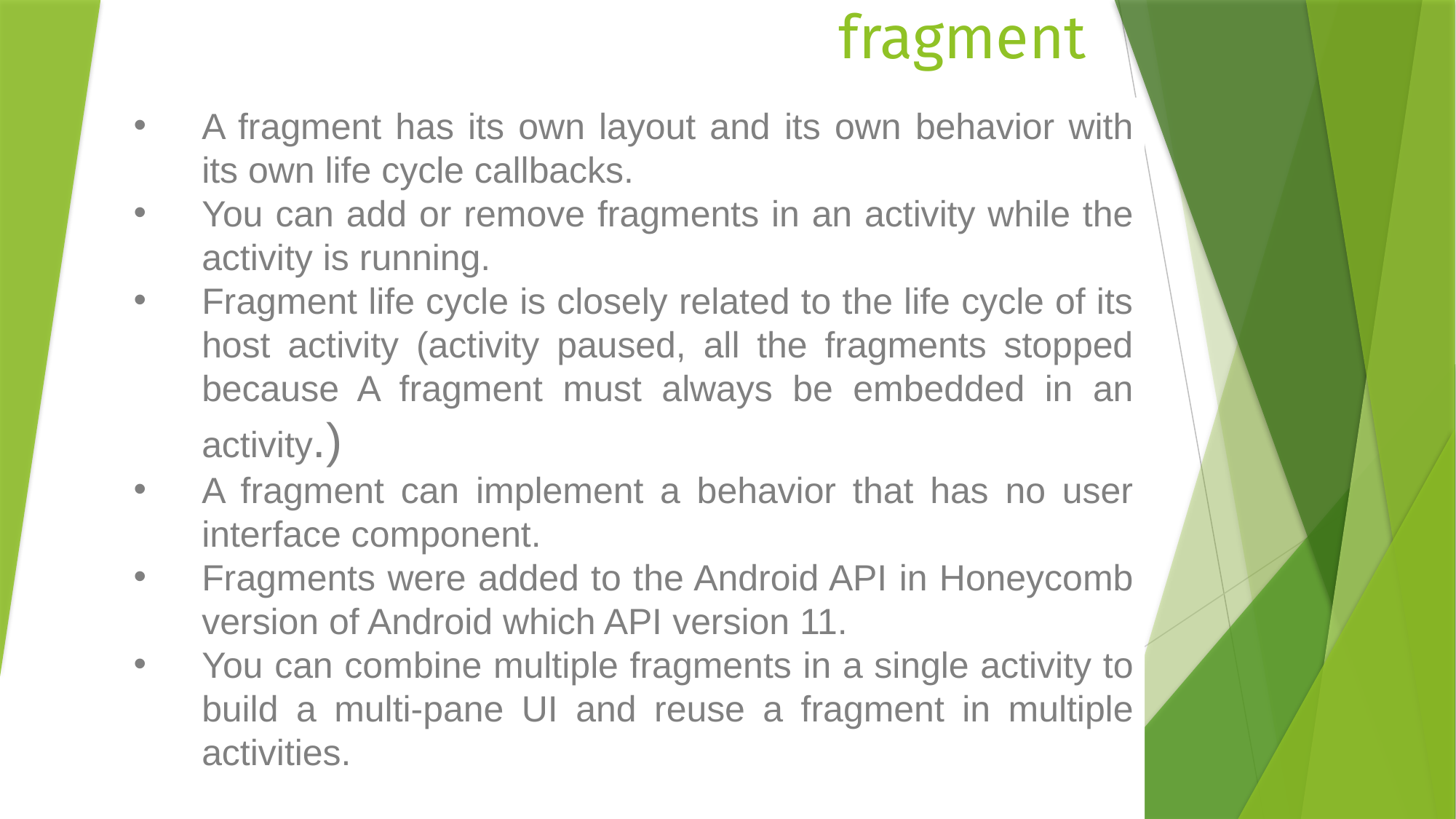

# important points about fragment
A fragment has its own layout and its own behavior with its own life cycle callbacks.
You can add or remove fragments in an activity while the activity is running.
Fragment life cycle is closely related to the life cycle of its host activity (activity paused, all the fragments stopped because A fragment must always be embedded in an activity.)
A fragment can implement a behavior that has no user interface component.
Fragments were added to the Android API in Honeycomb version of Android which API version 11.
You can combine multiple fragments in a single activity to build a multi-pane UI and reuse a fragment in multiple activities.